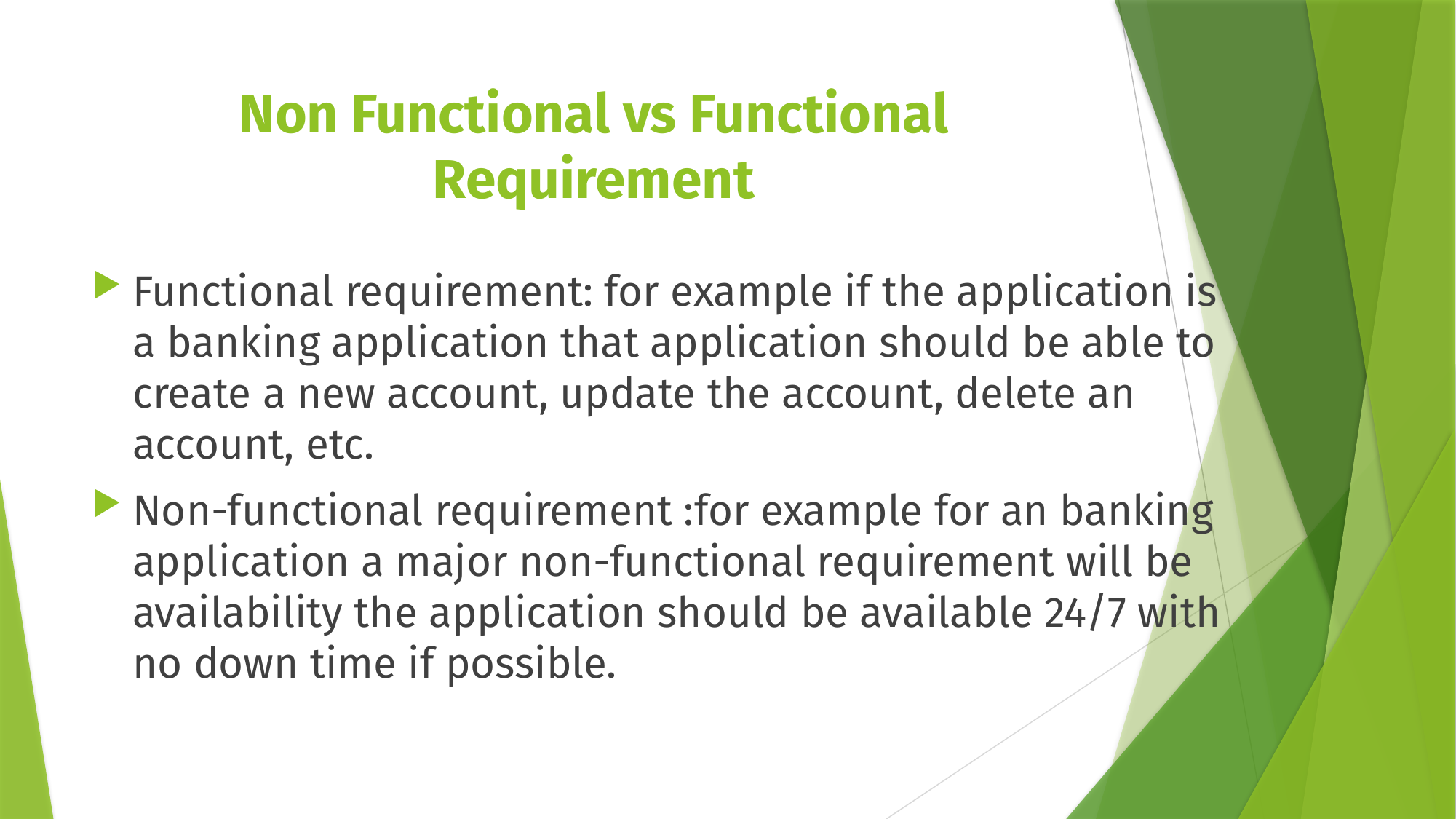

# Non Functional vs Functional Requirement
Functional requirement: for example if the application is a banking application that application should be able to create a new account, update the account, delete an account, etc.
Non-functional requirement :for example for an banking application a major non-functional requirement will be availability the application should be available 24/7 with no down time if possible.